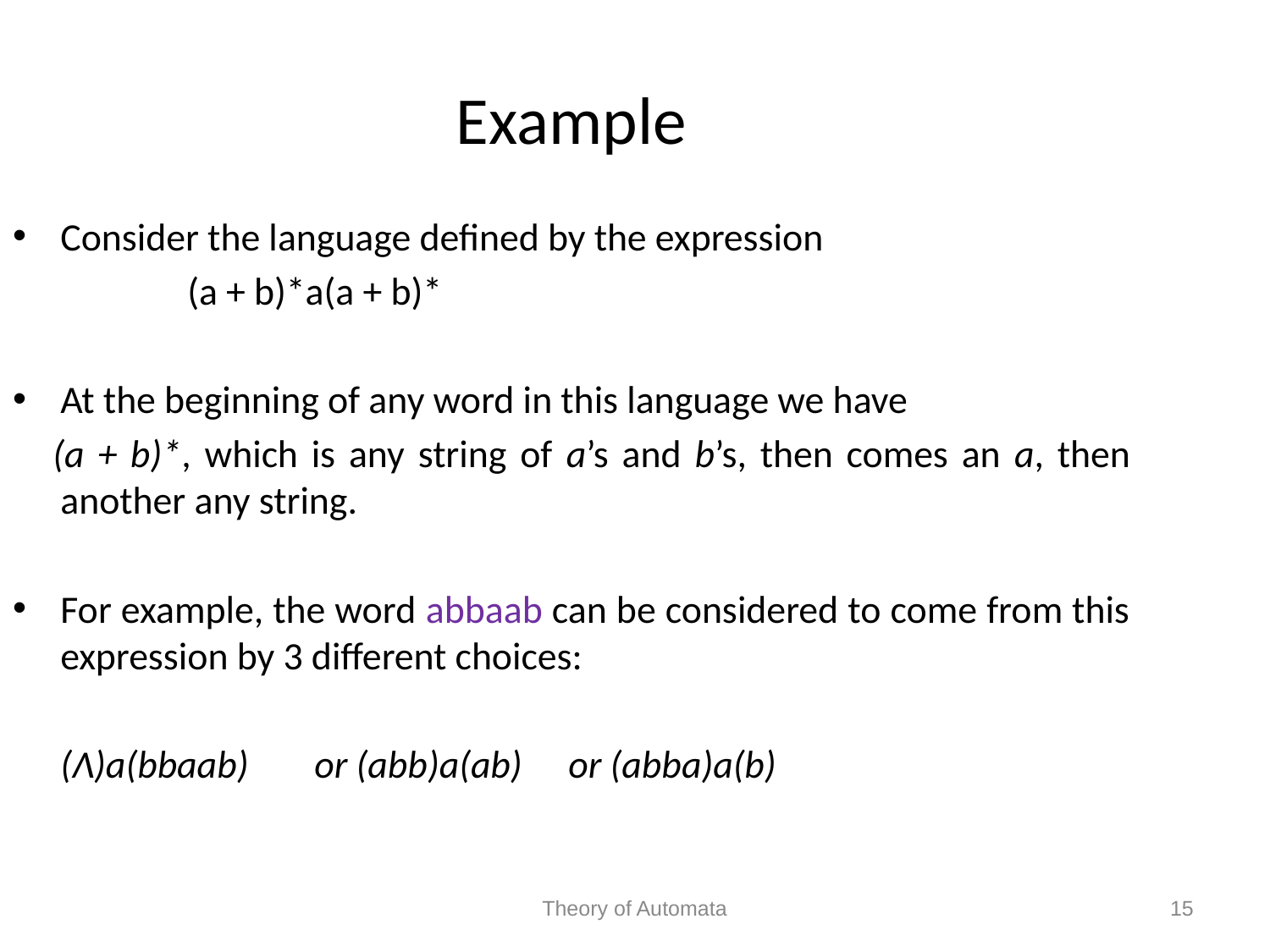

Example
Consider the language defined by the expression
		(a + b)*a(a + b)*

At the beginning of any word in this language we have
   (a + b)*, which is any string of a’s and b’s, then comes an a, then another any string.

For example, the word abbaab can be considered to come from this expression by 3 different choices:

	(Λ)a(bbaab) 	or (abb)a(ab) 	or (abba)a(b)
Theory of Automata
15